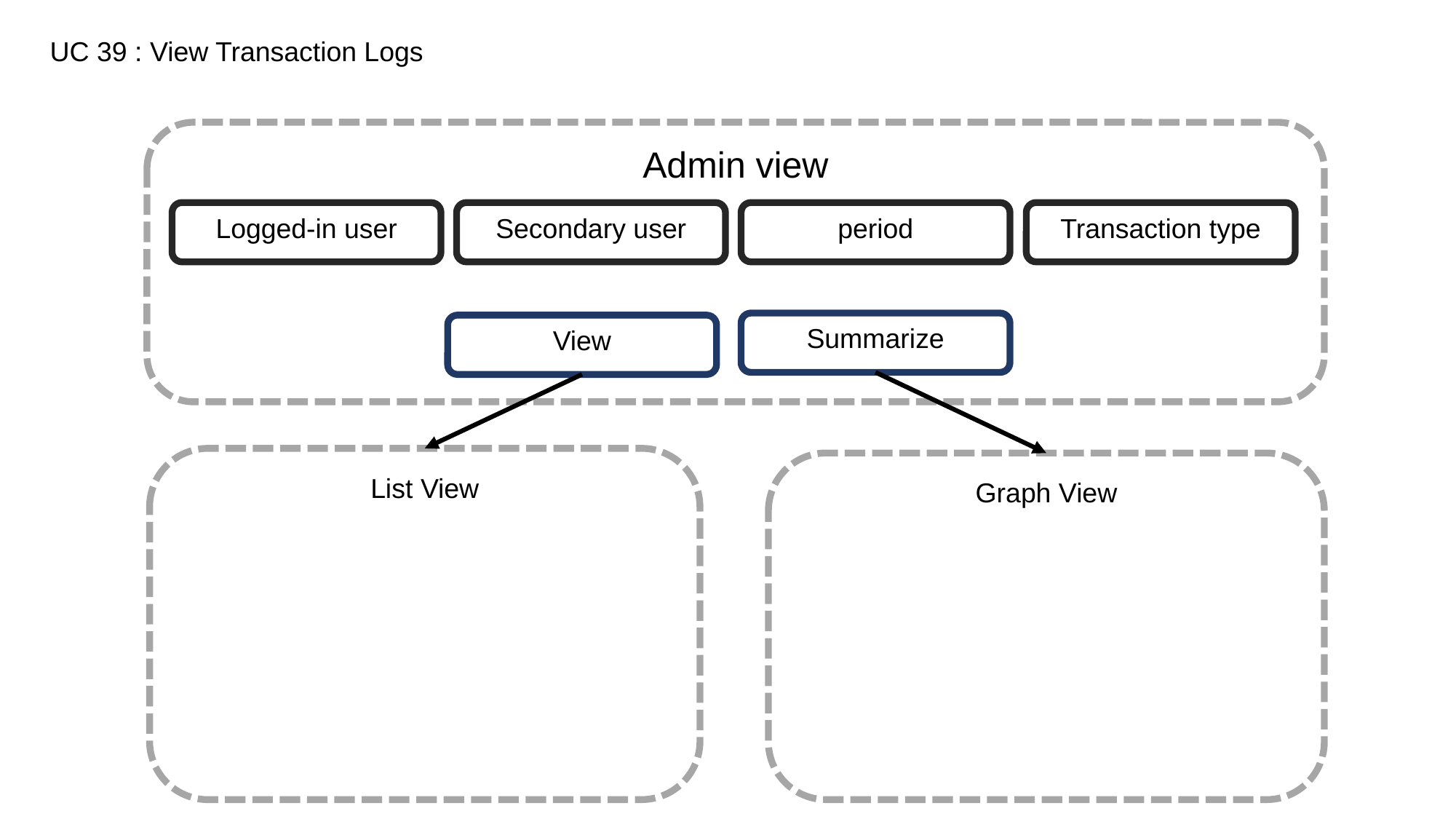

UC 39 : View Transaction Logs
Admin view
Logged-in user
Secondary user
period
Transaction type
Summarize
View
List View
Graph View